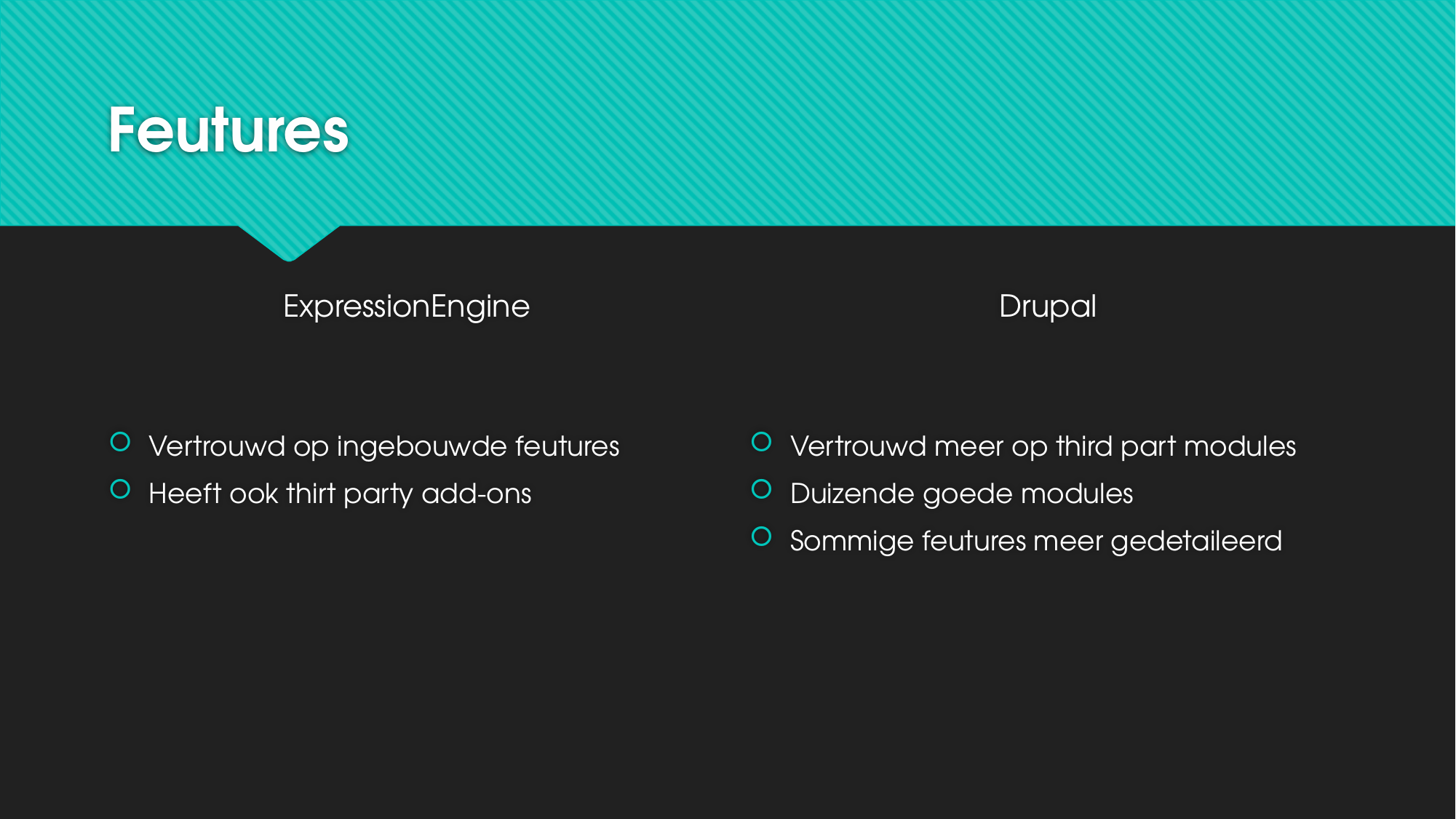

# Feutures
ExpressionEngine
Drupal

Vertrouwd op ingebouwde feutures
Heeft ook thirt party add-ons

Vertrouwd meer op third part modules
Duizende goede modules
Sommige feutures meer gedetaileerd